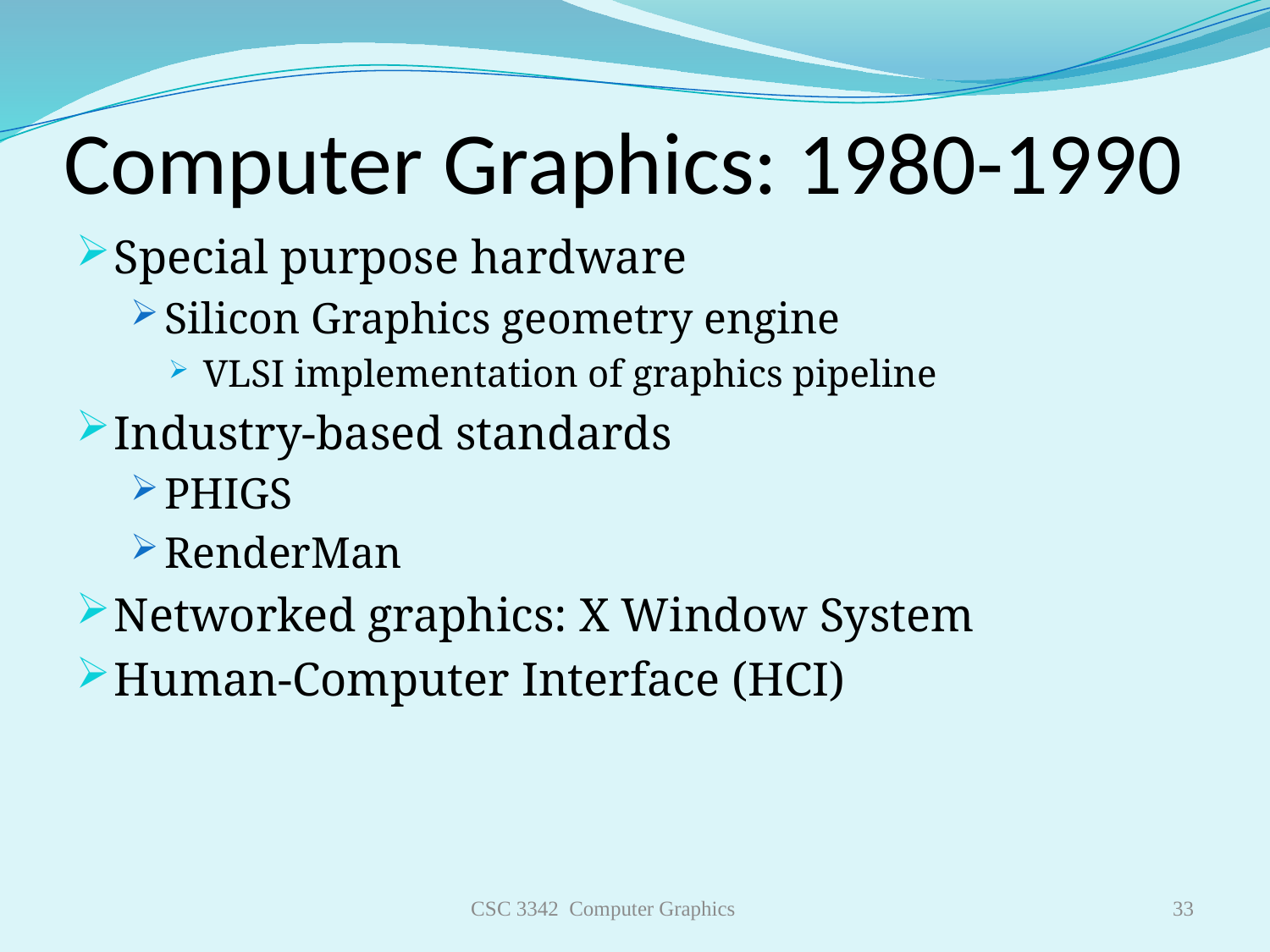

# Computer Graphics: 1980-1990
Special purpose hardware
Silicon Graphics geometry engine
VLSI implementation of graphics pipeline
Industry-based standards
PHIGS
RenderMan
Networked graphics: X Window System
Human-Computer Interface (HCI)
CSC 3342  Computer Graphics
33